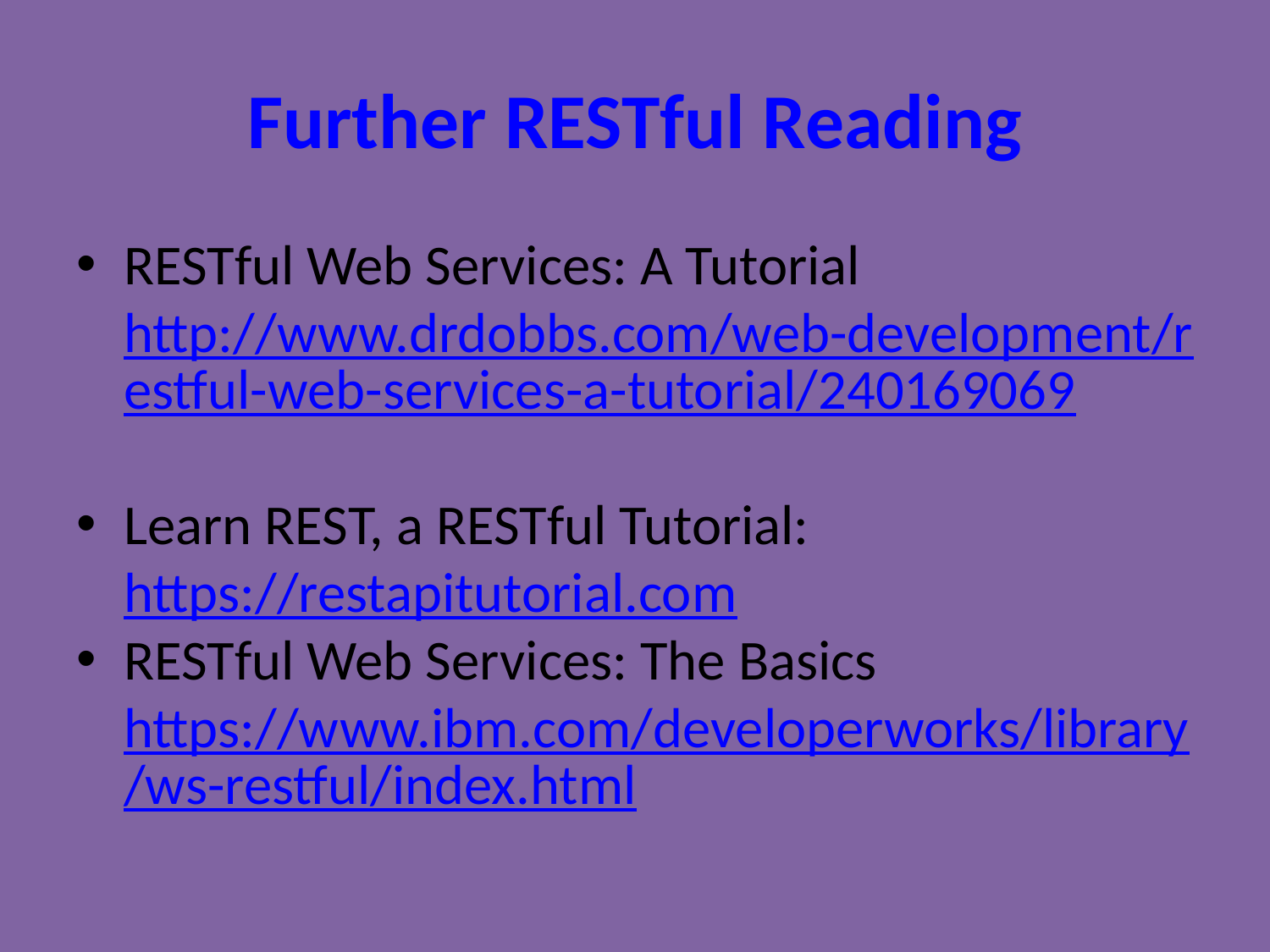

# Further RESTful Reading
RESTful Web Services: A Tutorial
http://www.drdobbs.com/web-development/restful-web-services-a-tutorial/240169069
Learn REST, a RESTful Tutorial:
https://restapitutorial.com
RESTful Web Services: The Basics
https://www.ibm.com/developerworks/library/ws-restful/index.html